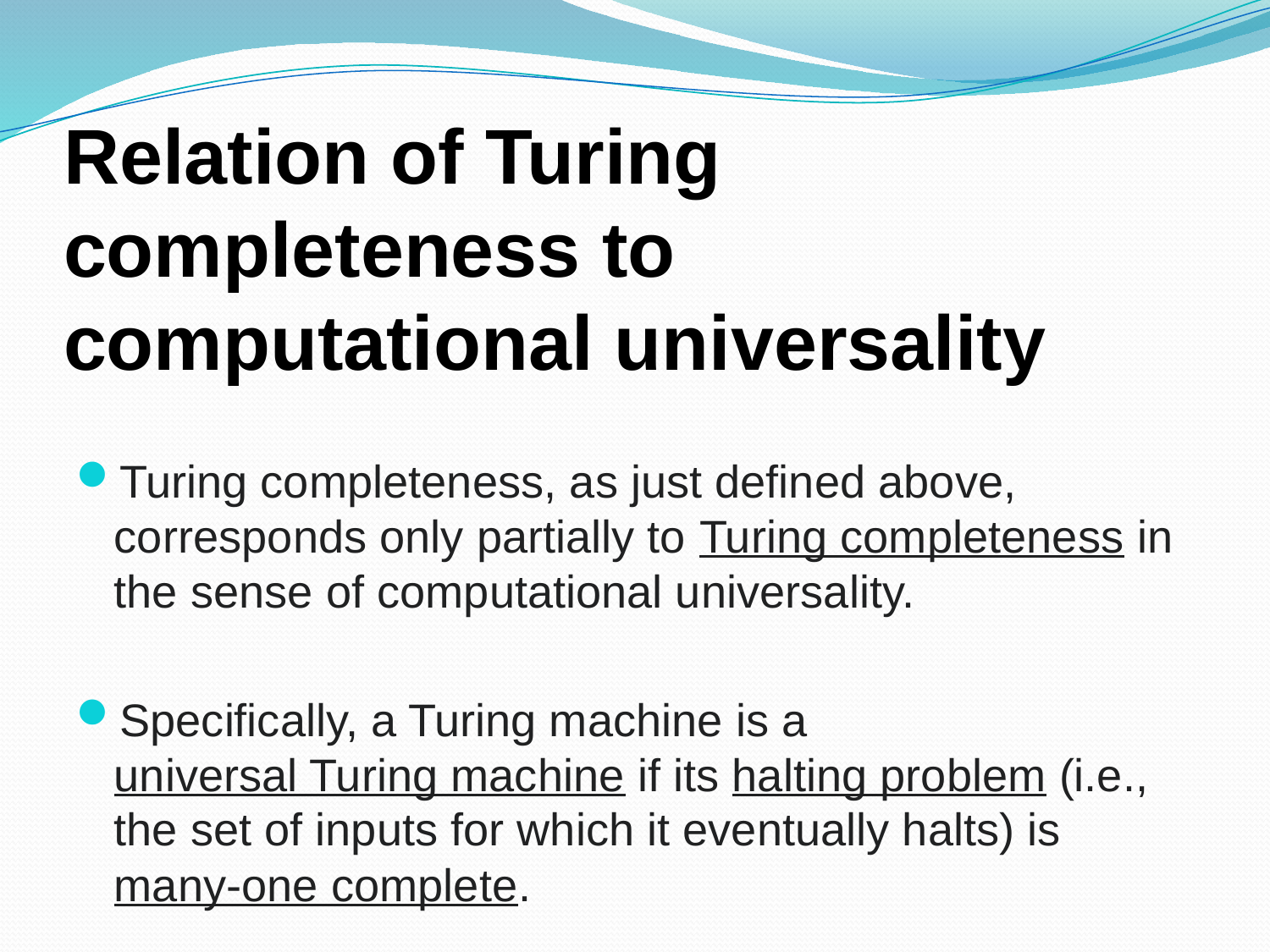

# Relation of Turing completeness to computational universality
Turing completeness, as just defined above, corresponds only partially to Turing completeness in the sense of computational universality.

Specifically, a Turing machine is a universal Turing machine if its halting problem (i.e., the set of inputs for which it eventually halts) is many-one complete.